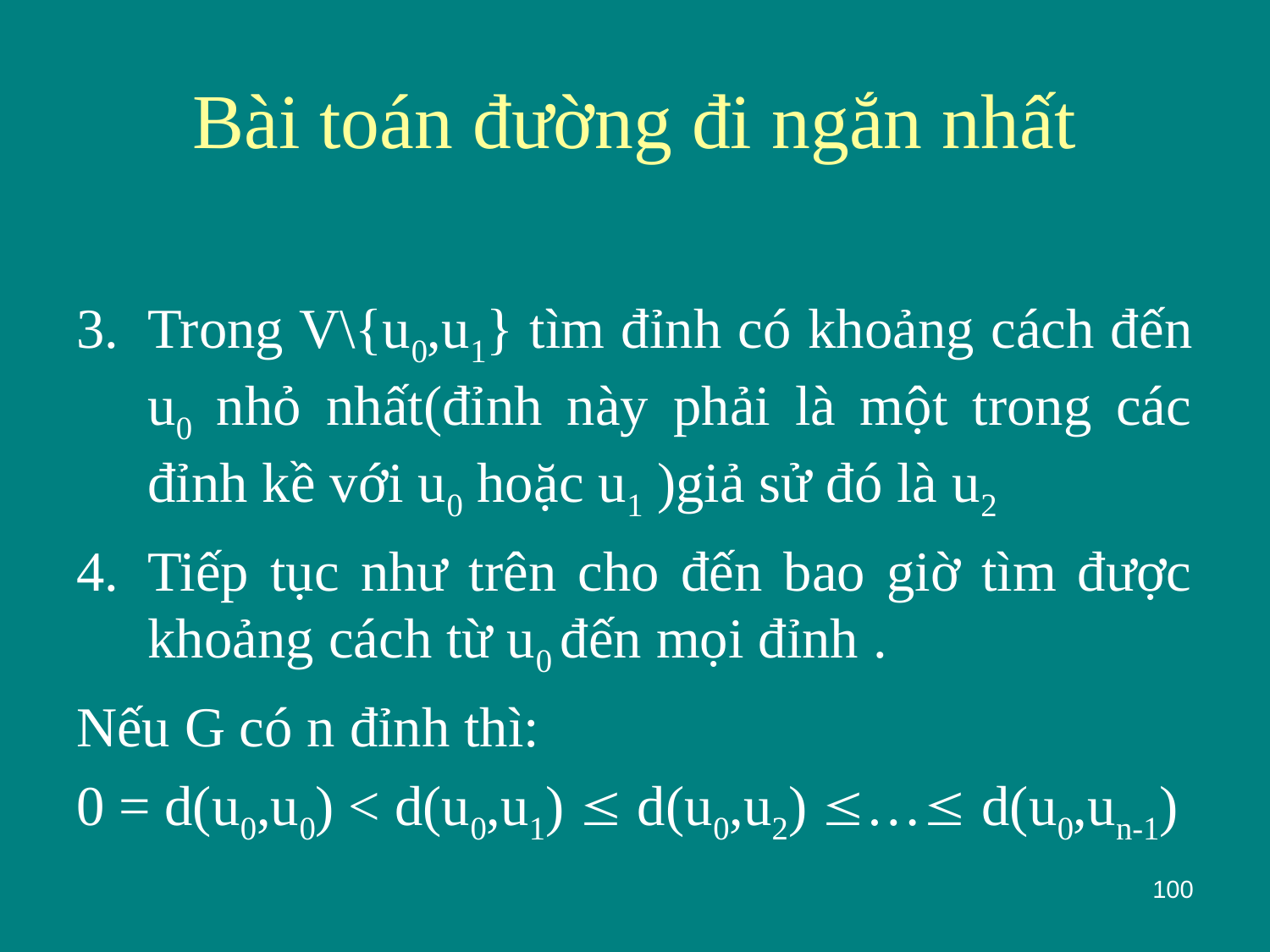

# Bài toán đường đi ngắn nhất
Trong V\{u0,u1} tìm đỉnh có khoảng cách đến u0 nhỏ nhất(đỉnh này phải là một trong các đỉnh kề với u0 hoặc u1 )giả sử đó là u2
Tiếp tục như trên cho đến bao giờ tìm được khoảng cách từ u0 đến mọi đỉnh .
Nếu G có n đỉnh thì:
0 = d(u0,u0) < d(u0,u1) ≤ d(u0,u2) ≤…≤ d(u0,un-1)
100